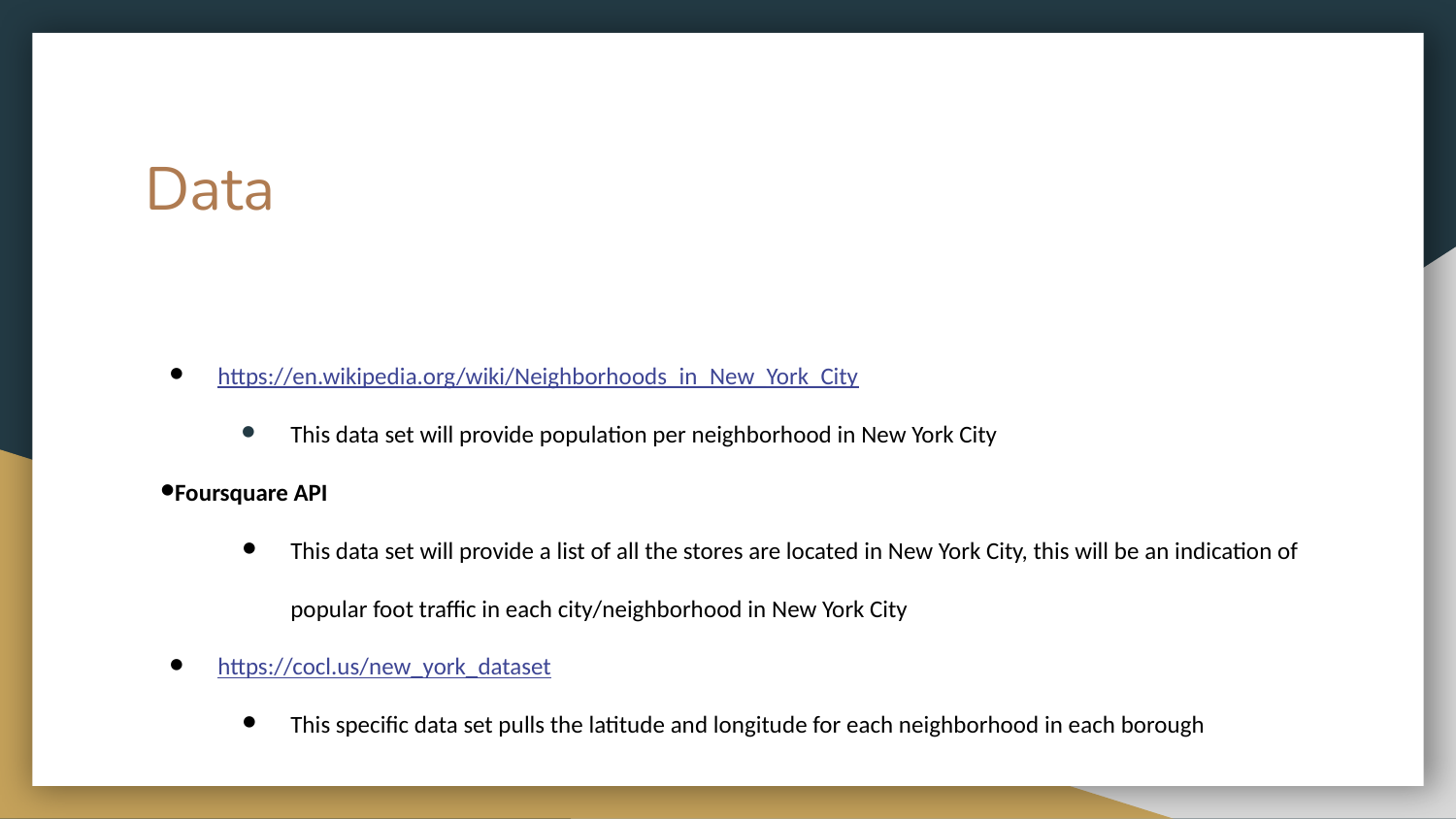

# Data
https://en.wikipedia.org/wiki/Neighborhoods_in_New_York_City
This data set will provide population per neighborhood in New York City
Foursquare API
This data set will provide a list of all the stores are located in New York City, this will be an indication of popular foot traffic in each city/neighborhood in New York City
https://cocl.us/new_york_dataset
This specific data set pulls the latitude and longitude for each neighborhood in each borough